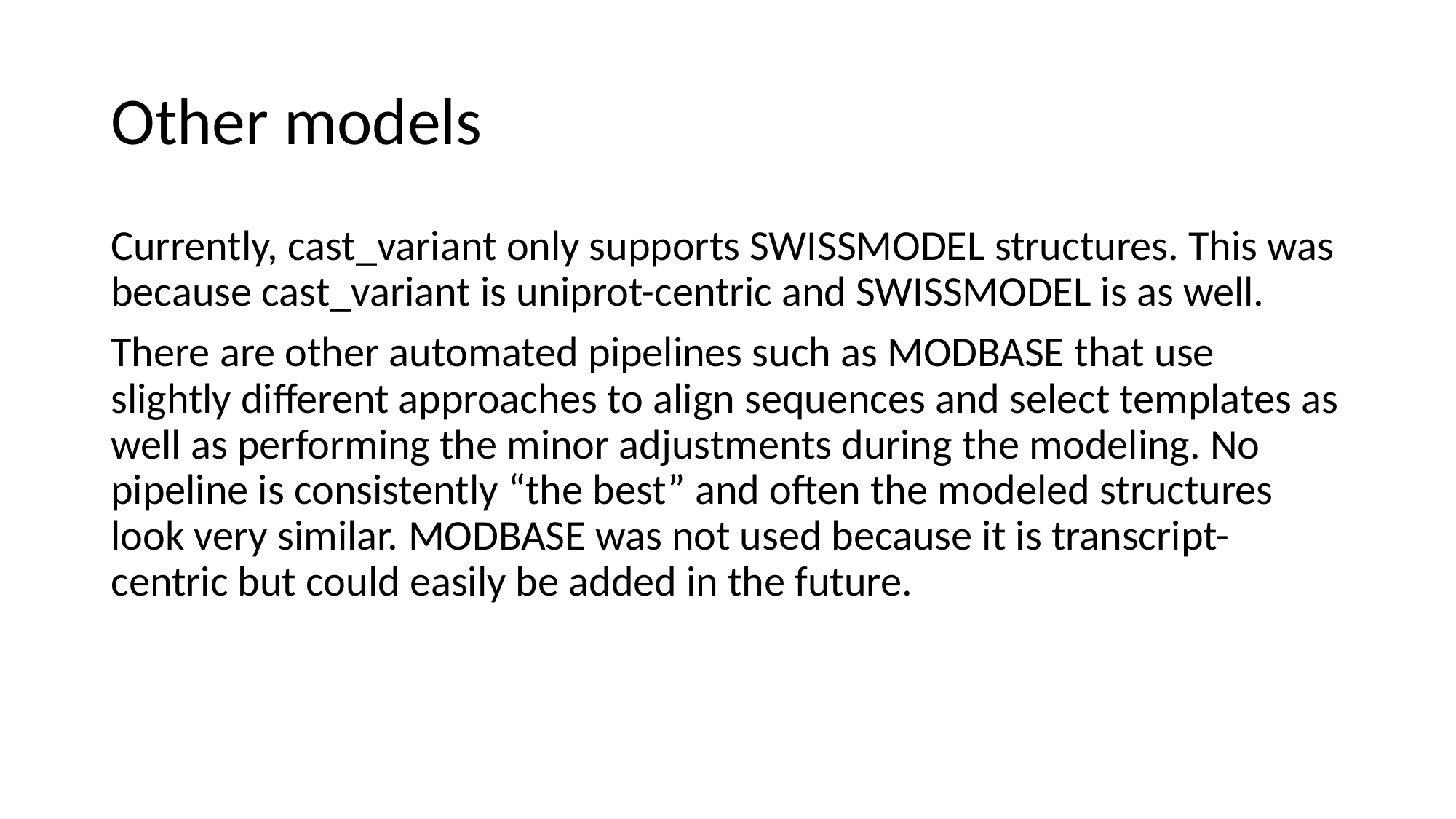

# Other models
Currently, cast_variant only supports SWISSMODEL structures. This was because cast_variant is uniprot-centric and SWISSMODEL is as well.
There are other automated pipelines such as MODBASE that use slightly different approaches to align sequences and select templates as well as performing the minor adjustments during the modeling. No pipeline is consistently “the best” and often the modeled structures look very similar. MODBASE was not used because it is transcript-centric but could easily be added in the future.